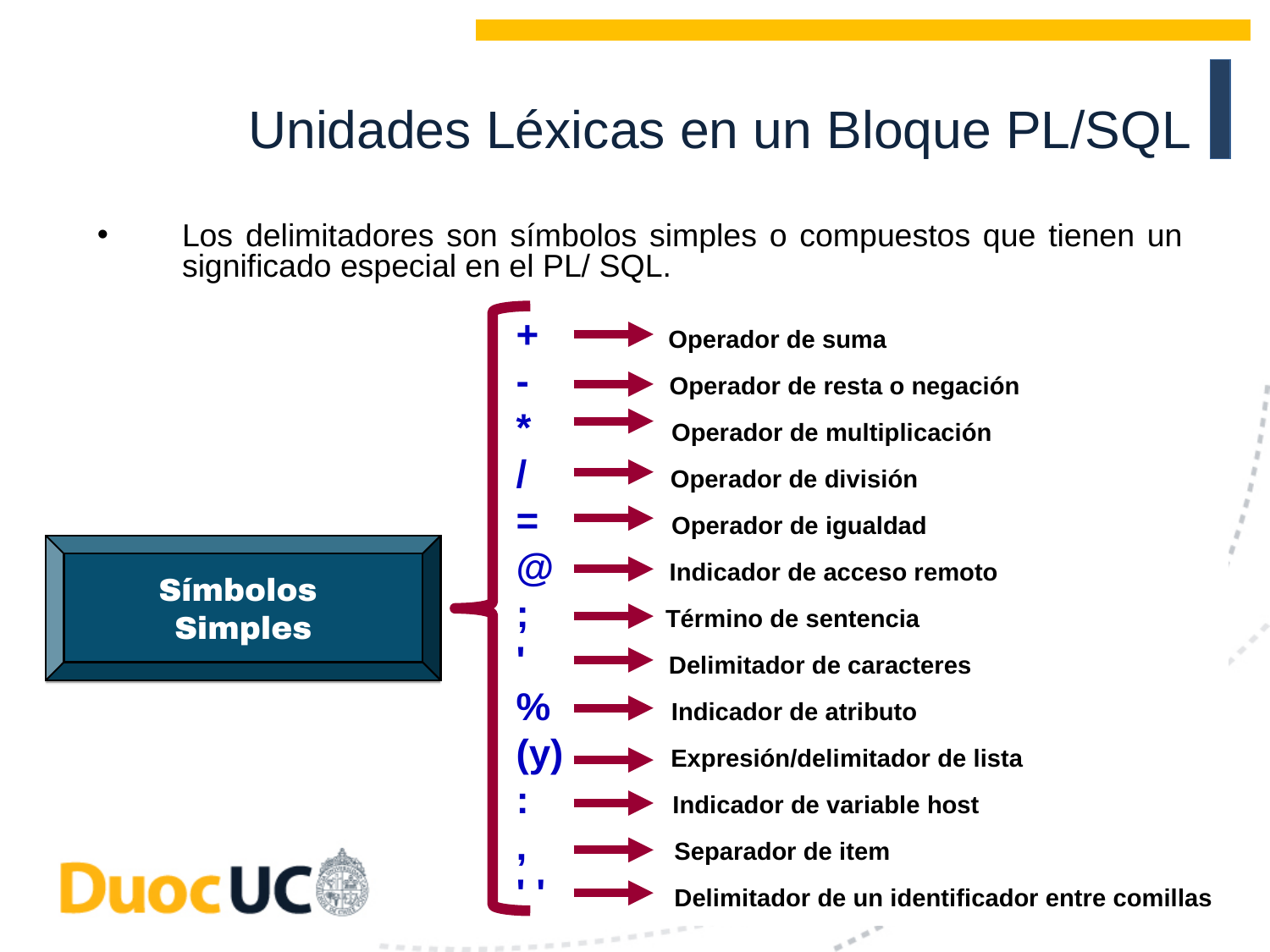

Unidades Léxicas en un Bloque PL/SQL
Los delimitadores son símbolos simples o compuestos que tienen un significado especial en el PL/ SQL.

+            Operador de suma
-             Operador de resta o negación
*             Operador de multiplicación
/              Operador de división
=                   Operador de igualdad
@             Indicador de acceso remoto
;             Término de sentencia
'              Delimitador de caracteres
%              Indicador de atributo
(y)           Expresión/delimitador de lista
:              Indicador de variable host
,              Separador de item
' '             Delimitador de un identificador entre comillas

Símbolos
Simples